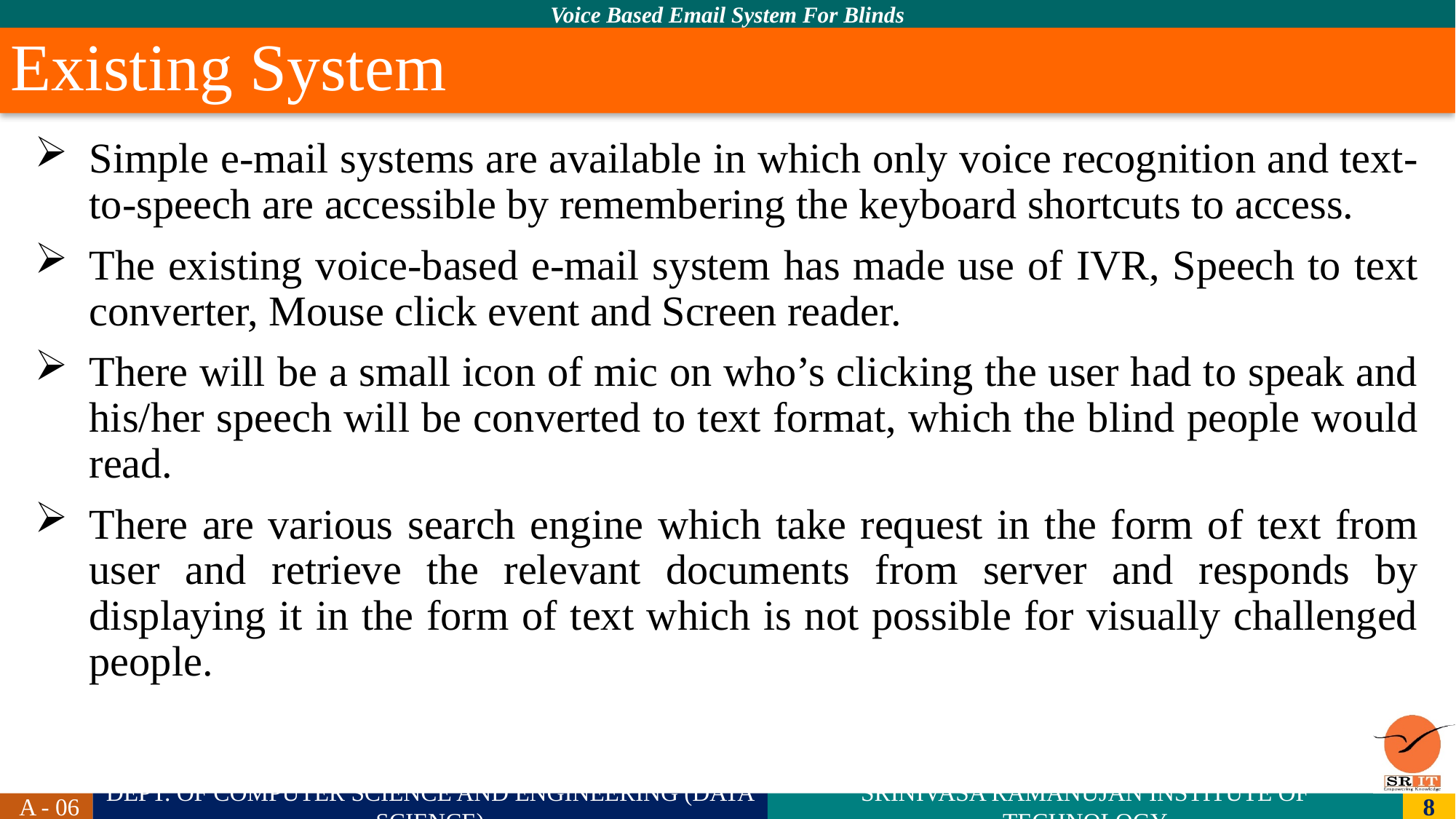

# Existing System
Simple e-mail systems are available in which only voice recognition and text-to-speech are accessible by remembering the keyboard shortcuts to access.
The existing voice-based e-mail system has made use of IVR, Speech to text converter, Mouse click event and Screen reader.
There will be a small icon of mic on who’s clicking the user had to speak and his/her speech will be converted to text format, which the blind people would read.
There are various search engine which take request in the form of text from user and retrieve the relevant documents from server and responds by displaying it in the form of text which is not possible for visually challenged people.